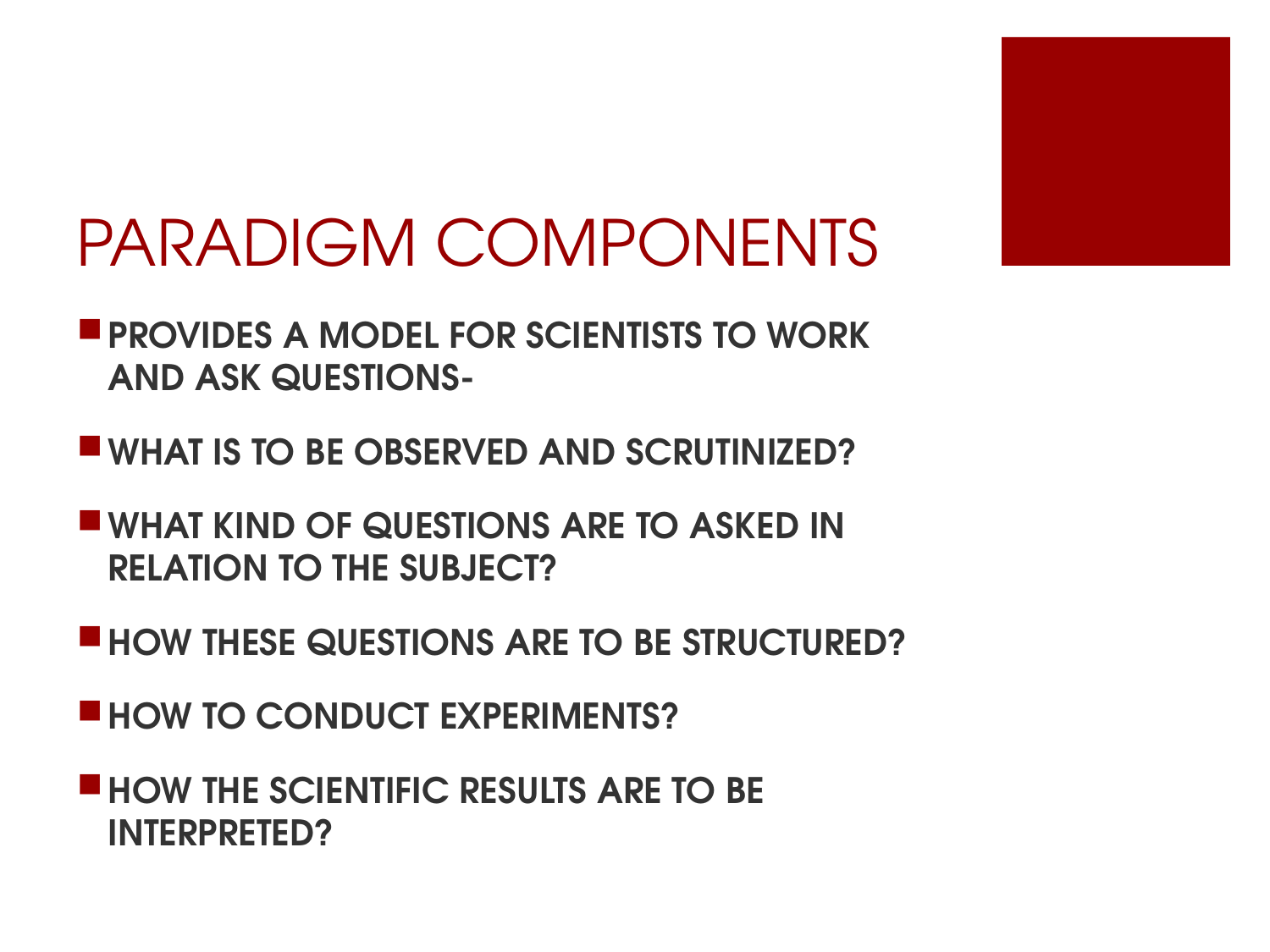

# PARADIGM COMPONENTS
PROVIDES A MODEL FOR SCIENTISTS TO WORK AND ASK QUESTIONS-
WHAT IS TO BE OBSERVED AND SCRUTINIZED?
WHAT KIND OF QUESTIONS ARE TO ASKED IN RELATION TO THE SUBJECT?
HOW THESE QUESTIONS ARE TO BE STRUCTURED?
HOW TO CONDUCT EXPERIMENTS?
HOW THE SCIENTIFIC RESULTS ARE TO BE INTERPRETED?